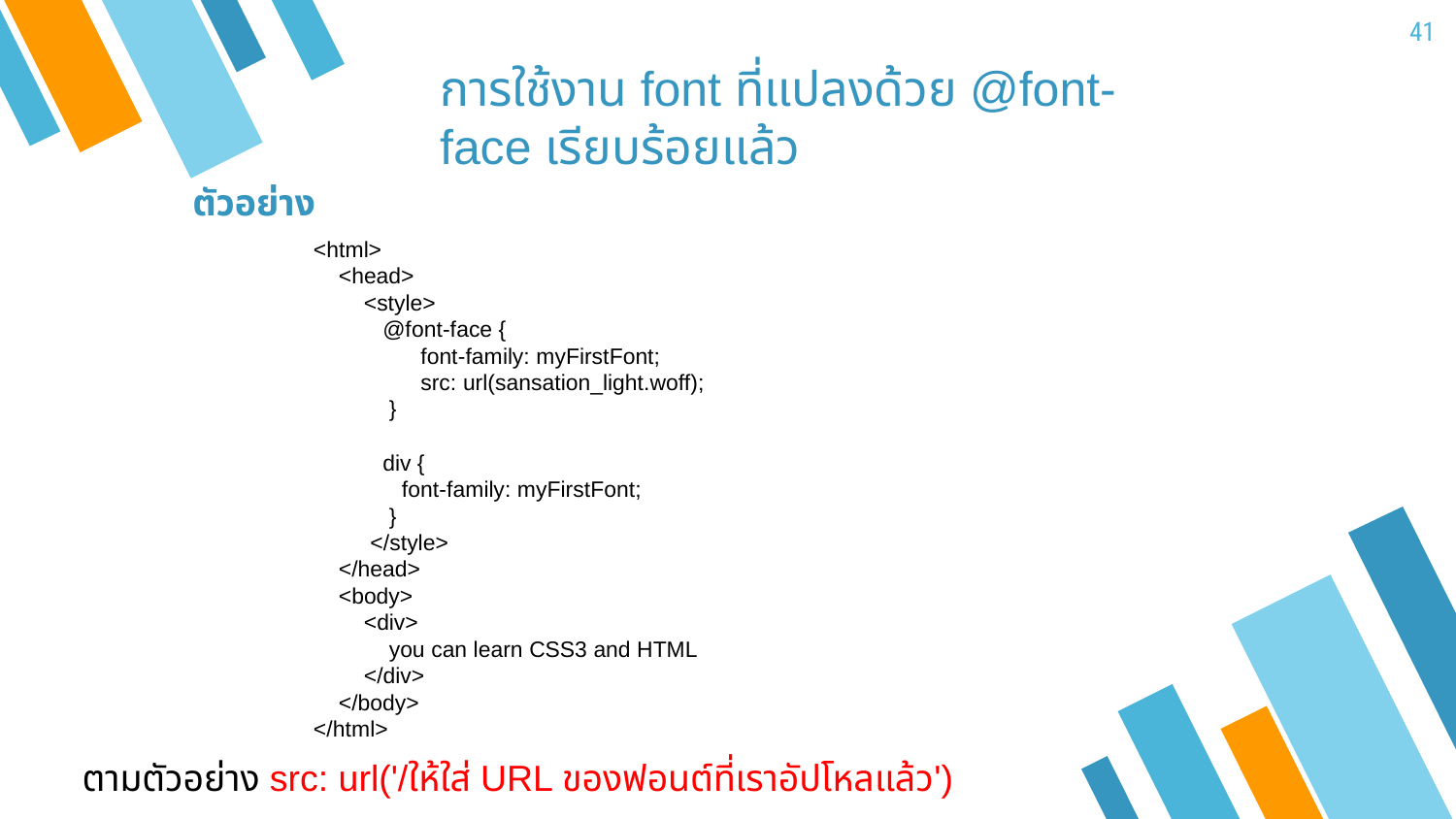

41
การใช้งาน font ที่แปลงด้วย @font-face เรียบร้อยแล้ว
ตัวอย่าง
<html>
    <head>
        <style>
           @font-face {
                 font-family: myFirstFont;
                 src: url(sansation_light.woff);
            }

           div {
              font-family: myFirstFont;
            }
         </style>
    </head>
    <body>
        <div>
            you can learn CSS3 and HTML
        </div>
    </body>
</html>
ตามตัวอย่าง src: url('/ให้ใส่ URL ของฟอนต์ที่เราอัปโหลแล้ว')